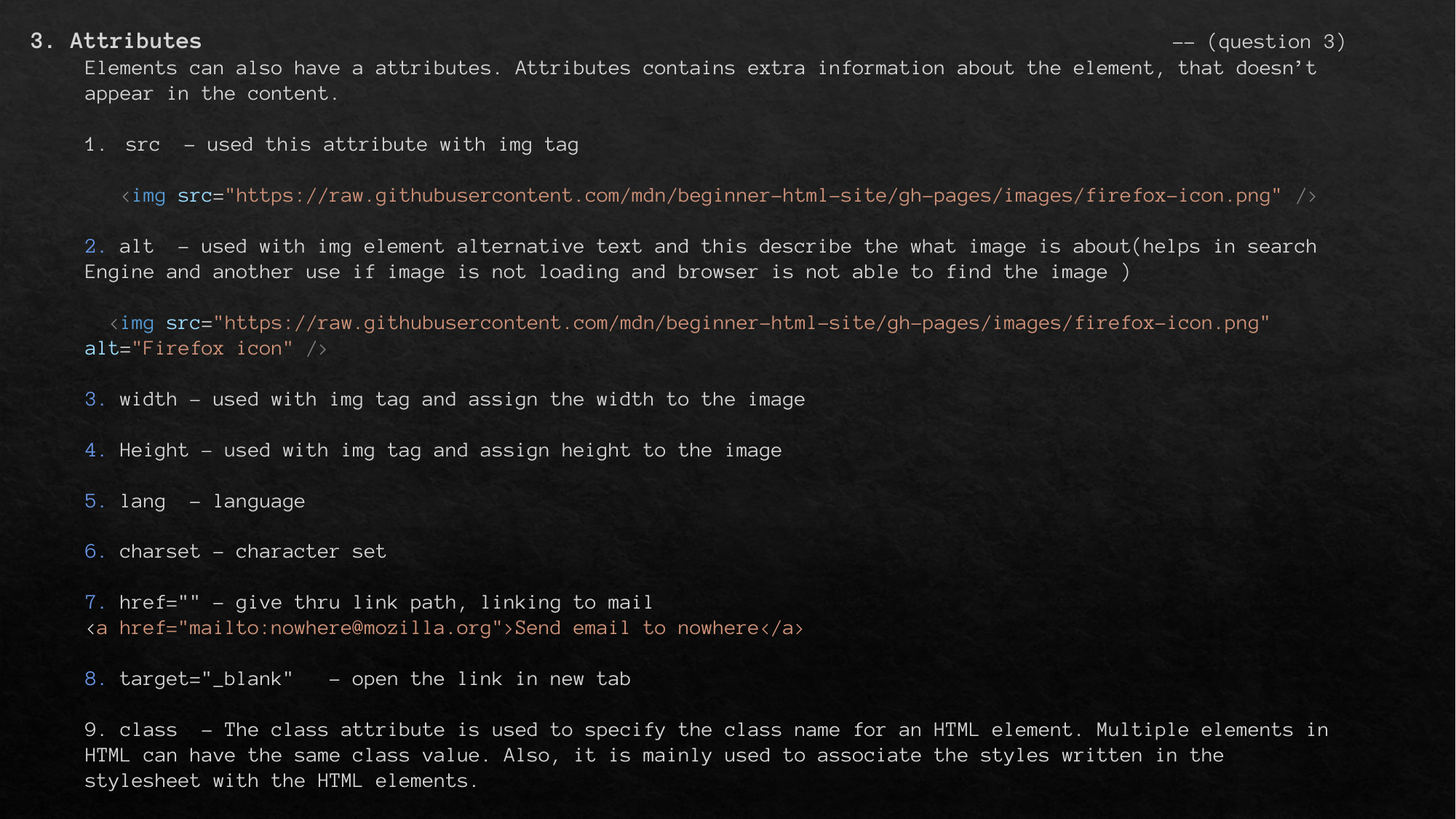

3. Attributes                                                                         -- (question 3)
Elements can also have a attributes. Attributes contains extra information about the element, that doesn’t appear in the content.

src  - used this attribute with img tag

   <img src="https://raw.githubusercontent.com/mdn/beginner-html-site/gh-pages/images/firefox-icon.png" />

2. alt  - used with img element alternative text and this describe the what image is about(helps in search Engine and another use if image is not loading and browser is not able to find the image )

  <img src="https://raw.githubusercontent.com/mdn/beginner-html-site/gh-pages/images/firefox-icon.png" alt="Firefox icon" />

3. width – used with img tag and assign the width to the image

4. Height – used with img tag and assign height to the image

5. lang  - language

6. charset - character set

7. href="" - give thru link path, linking to mail
<a href="mailto:nowhere@mozilla.org">Send email to nowhere</a>

8. target="_blank"   - open the link in new tab

9. class  - The class attribute is used to specify the class name for an HTML element. Multiple elements in HTML can have the same class value. Also, it is mainly used to associate the styles written in the stylesheet with the HTML elements.